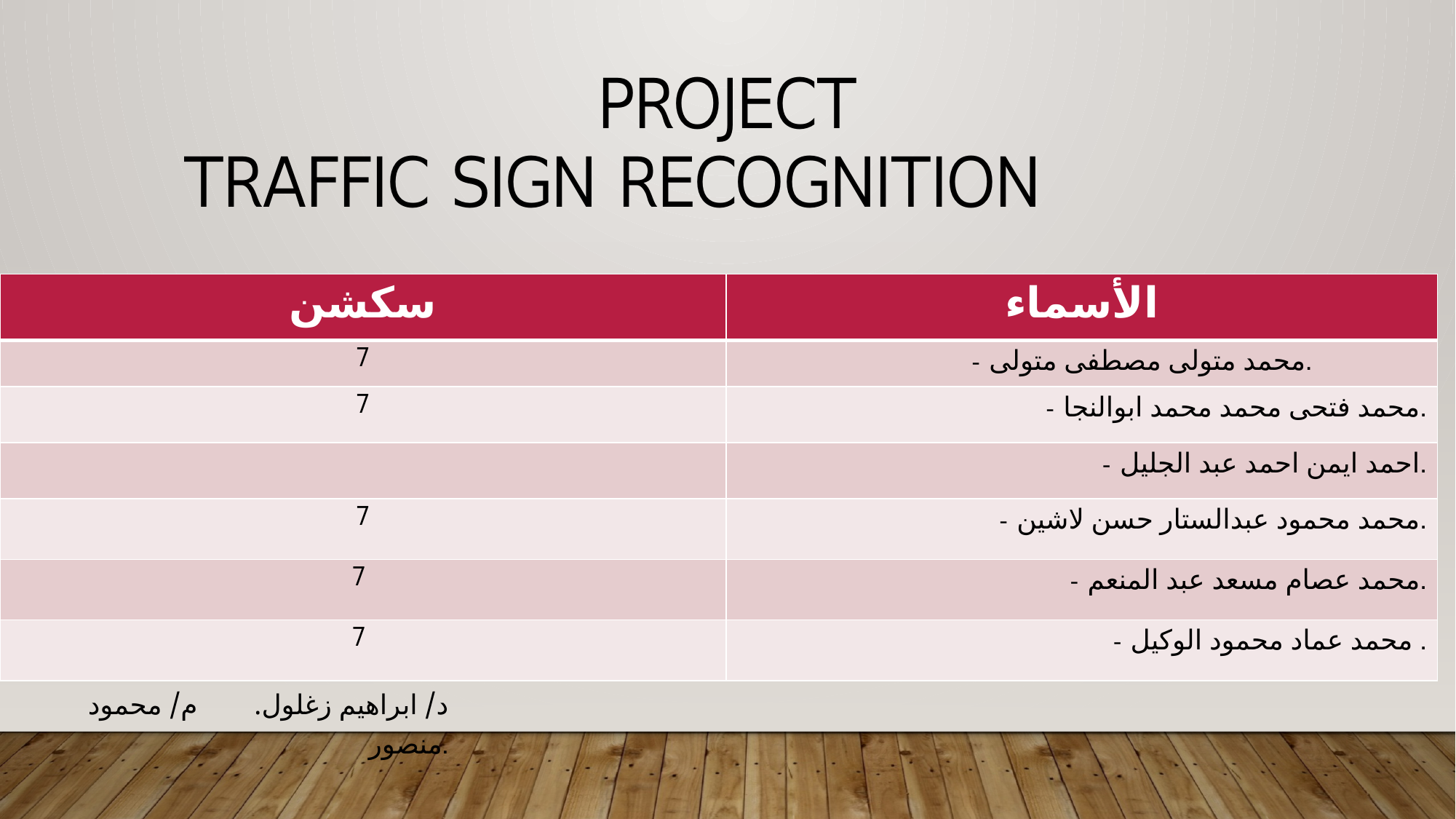

# PROJECT Traffic Sign Recognition
| سكشن | الأسماء |
| --- | --- |
| 7 | - محمد متولى مصطفى متولى. |
| 7 | - محمد فتحى محمد محمد ابوالنجا. |
|  | - احمد ايمن احمد عبد الجليل. |
| 7 | - محمد محمود عبدالستار حسن لاشين. |
| 7 | - محمد عصام مسعد عبد المنعم. |
| 7 | - محمد عماد محمود الوكيل . |

د/ ابراهيم زغلول.        م/ محمود منصور.